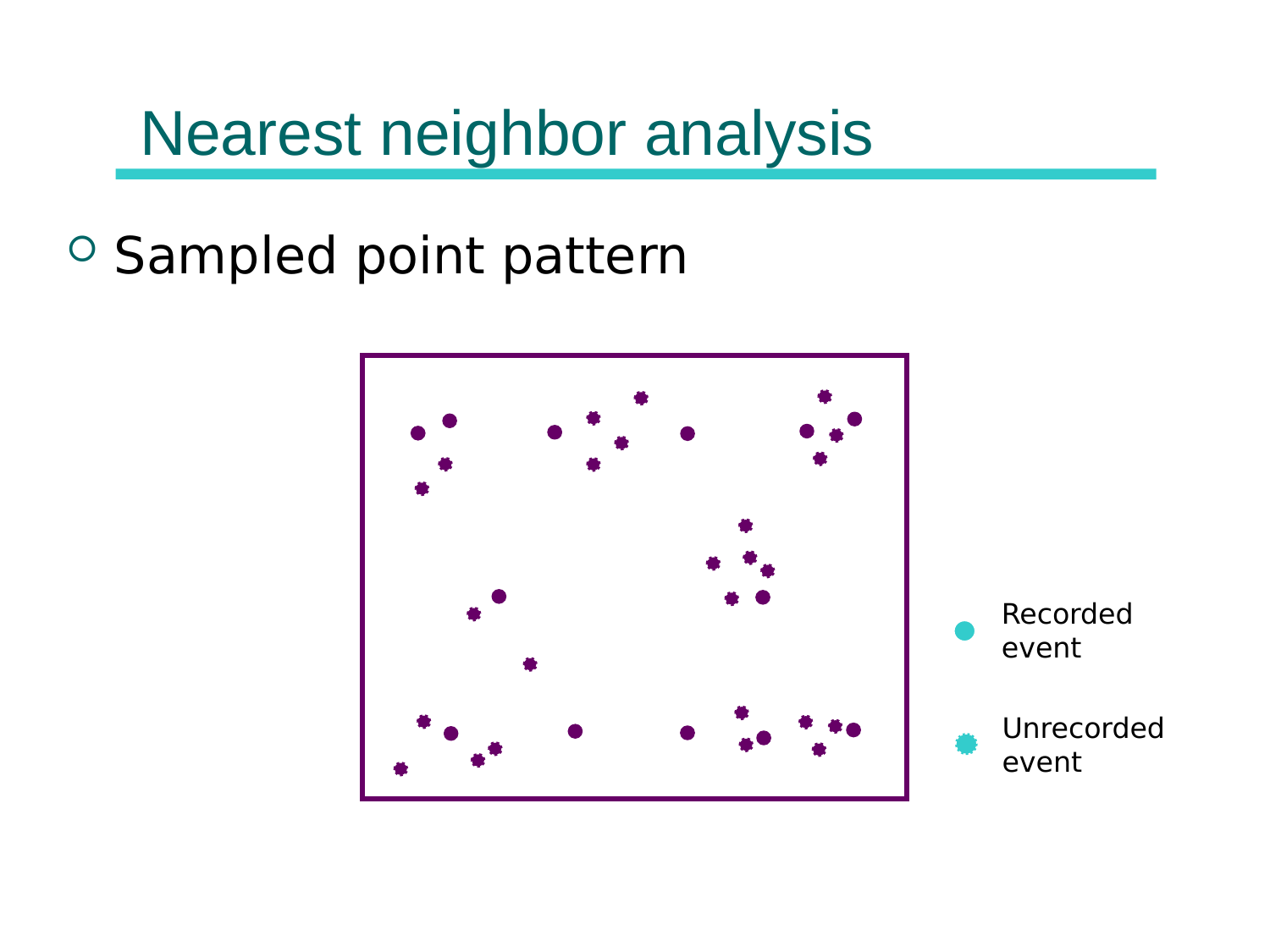

# Nearest neighbor analysis
Sampled point pattern

Recorded
event

Unrecorded
event